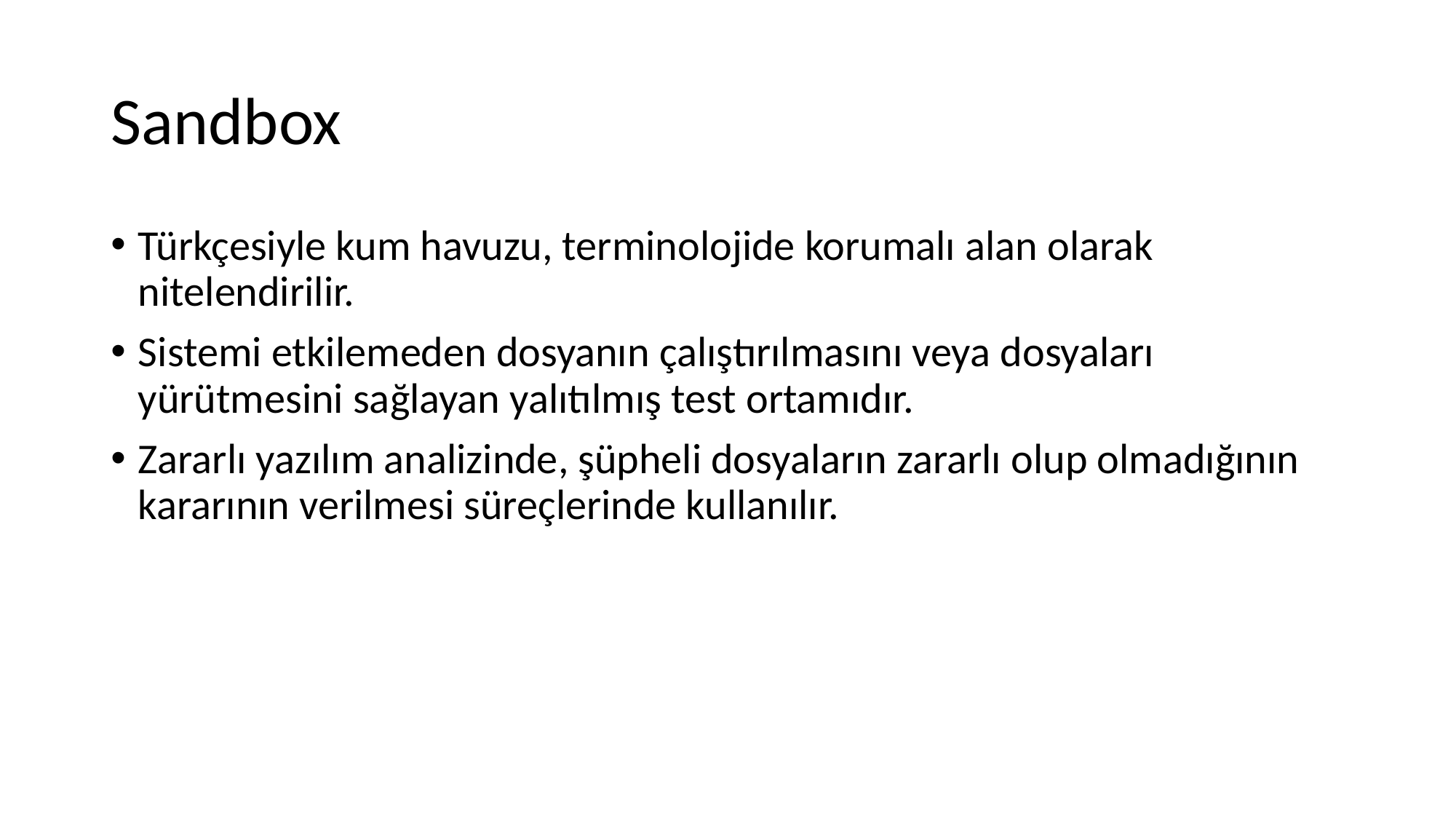

# Sandbox
Türkçesiyle kum havuzu, terminolojide korumalı alan olarak nitelendirilir.
Sistemi etkilemeden dosyanın çalıştırılmasını veya dosyaları yürütmesini sağlayan yalıtılmış test ortamıdır.
Zararlı yazılım analizinde, şüpheli dosyaların zararlı olup olmadığının kararının verilmesi süreçlerinde kullanılır.